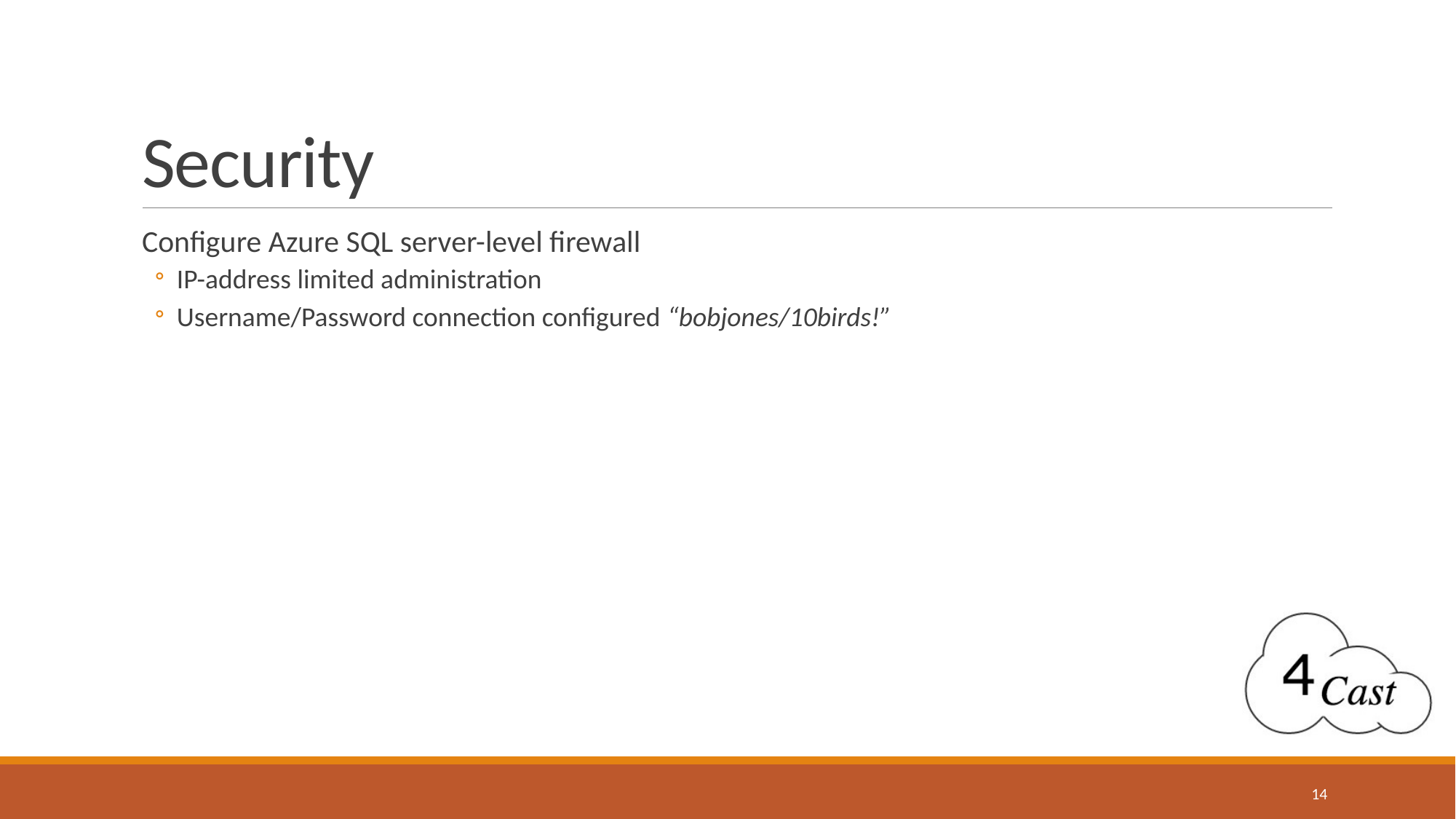

# Security
Configure Azure SQL server-level firewall
IP-address limited administration
Username/Password connection configured “bobjones/10birds!”
14